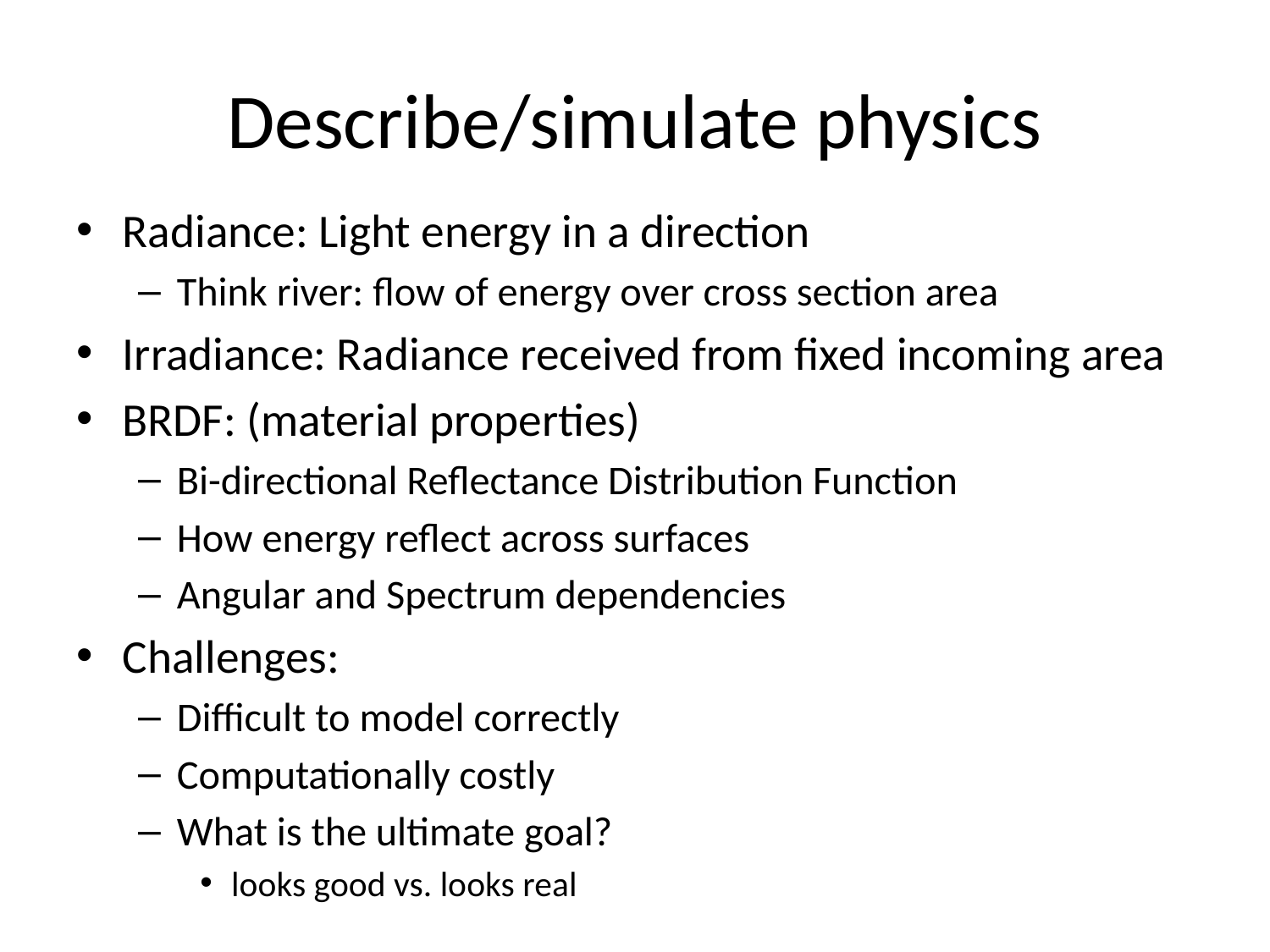

# Describe/simulate physics
Radiance: Light energy in a direction
Think river: flow of energy over cross section area
Irradiance: Radiance received from fixed incoming area
BRDF: (material properties)
Bi-directional Reflectance Distribution Function
How energy reflect across surfaces
Angular and Spectrum dependencies
Challenges:
Difficult to model correctly
Computationally costly
What is the ultimate goal?
looks good vs. looks real